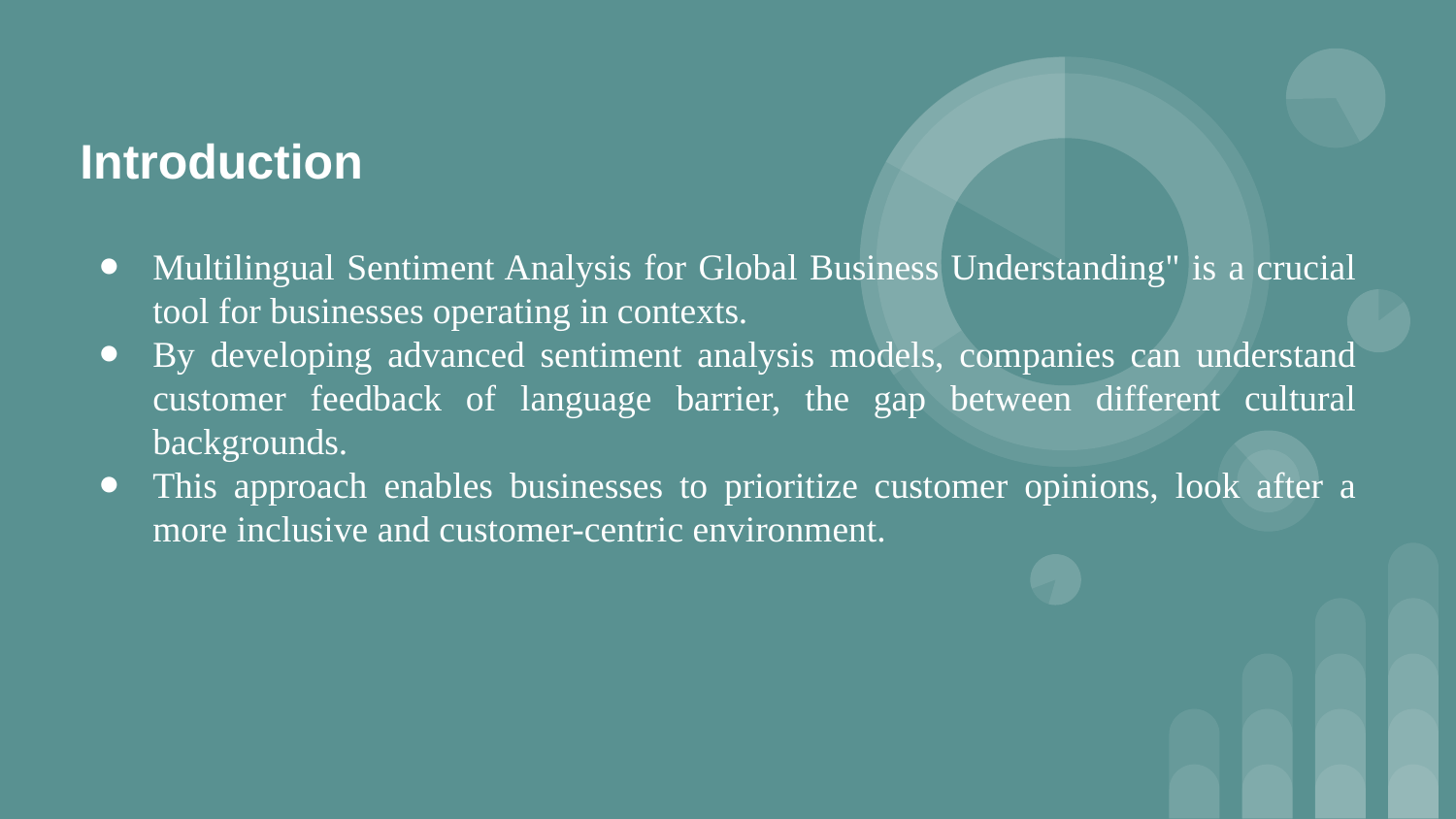

# Introduction
Multilingual Sentiment Analysis for Global Business Understanding" is a crucial tool for businesses operating in contexts.
By developing advanced sentiment analysis models, companies can understand customer feedback of language barrier, the gap between different cultural backgrounds.
This approach enables businesses to prioritize customer opinions, look after a more inclusive and customer-centric environment.